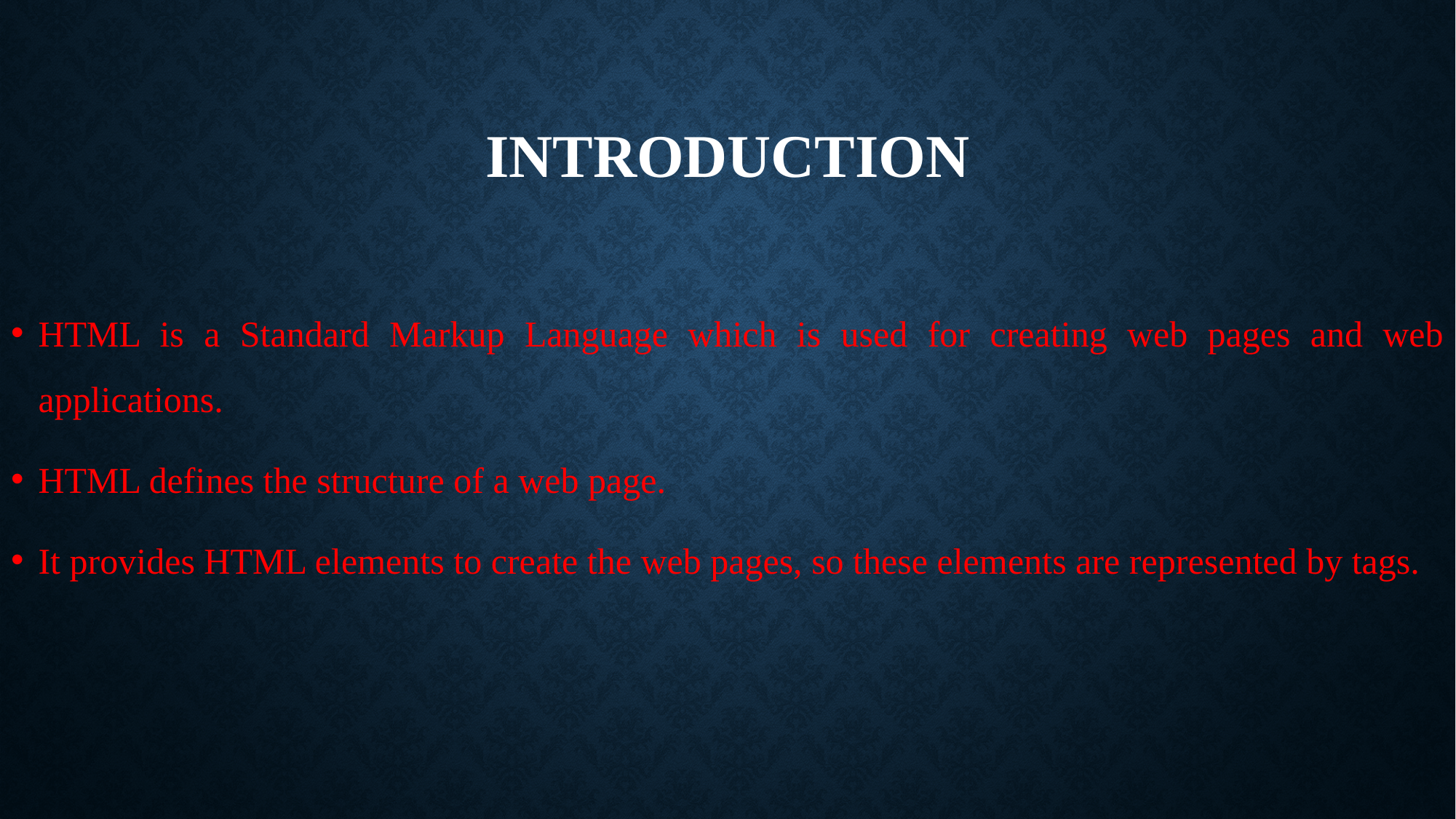

# Introduction
HTML is a Standard Markup Language which is used for creating web pages and web applications.
HTML defines the structure of a web page.
It provides HTML elements to create the web pages, so these elements are represented by tags.